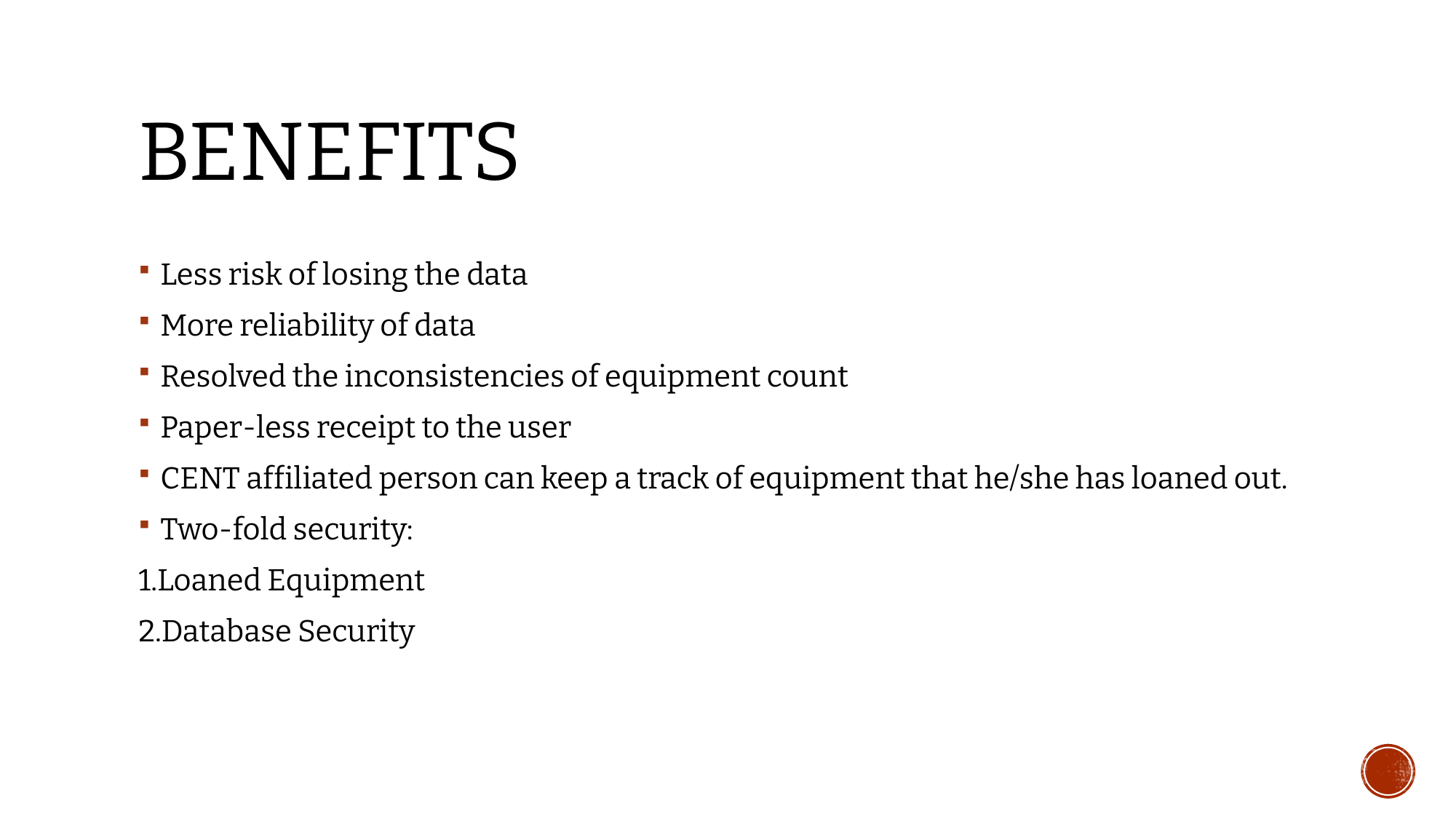

# BENEFITS
Less risk of losing the data
More reliability of data
Resolved the inconsistencies of equipment count
Paper-less receipt to the user
CENT affiliated person can keep a track of equipment that he/she has loaned out.
Two-fold security:
1.Loaned Equipment
2.Database Security